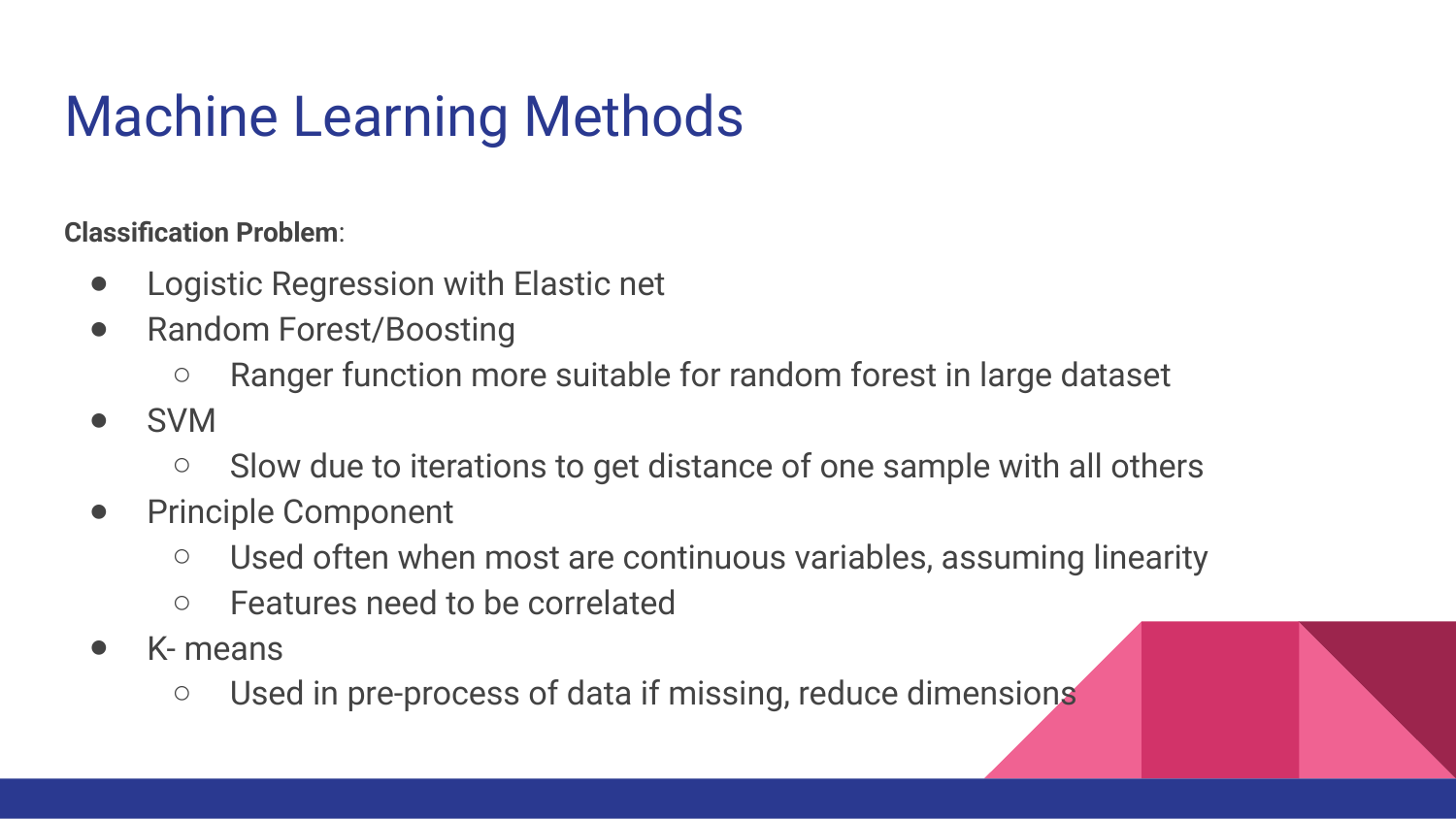

# Machine Learning Methods
Classification Problem:
Logistic Regression with Elastic net
Random Forest/Boosting
Ranger function more suitable for random forest in large dataset
SVM
Slow due to iterations to get distance of one sample with all others
Principle Component
Used often when most are continuous variables, assuming linearity
Features need to be correlated
K- means
Used in pre-process of data if missing, reduce dimensions